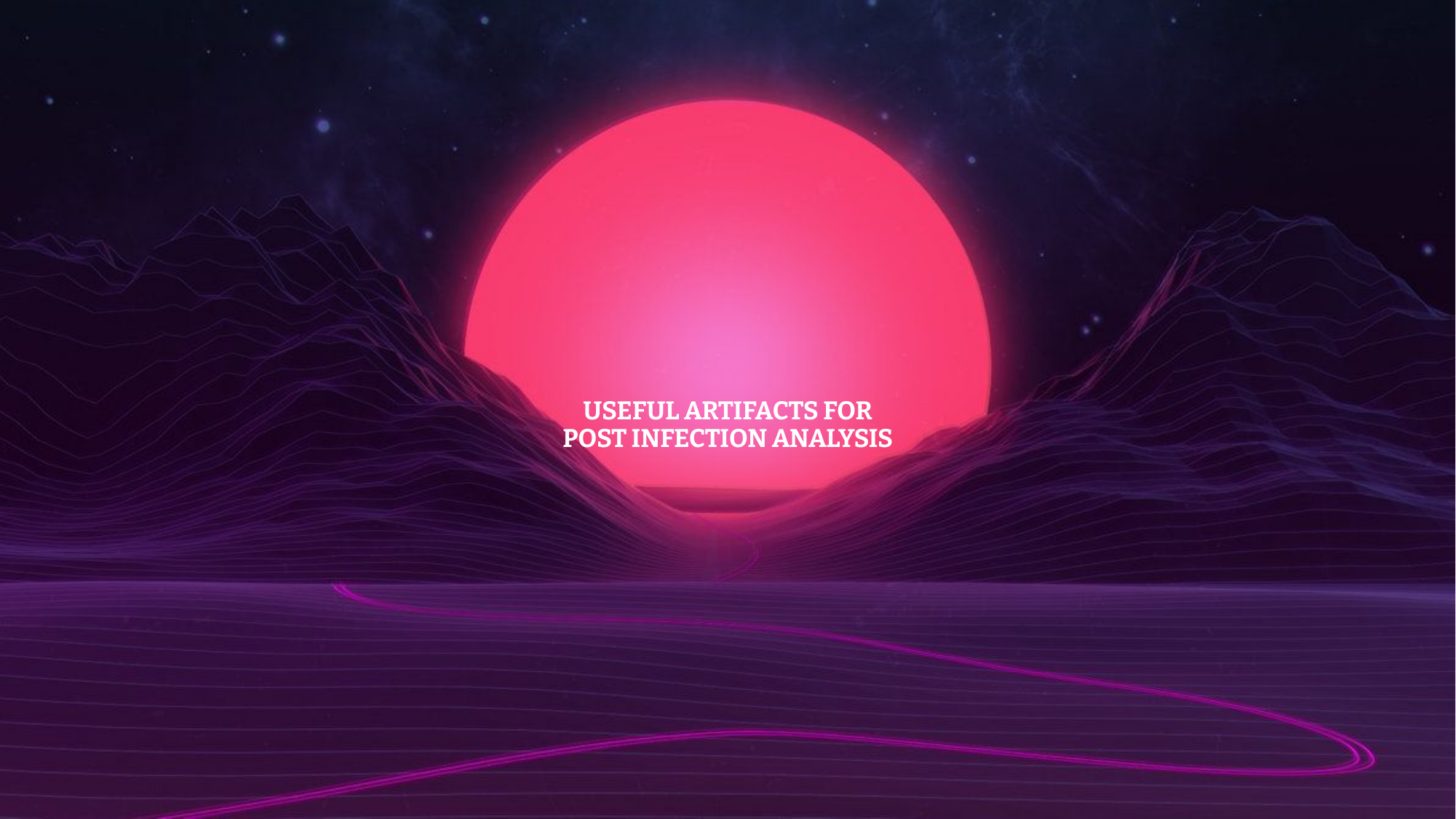

# Useful artifacts for post infection analysis